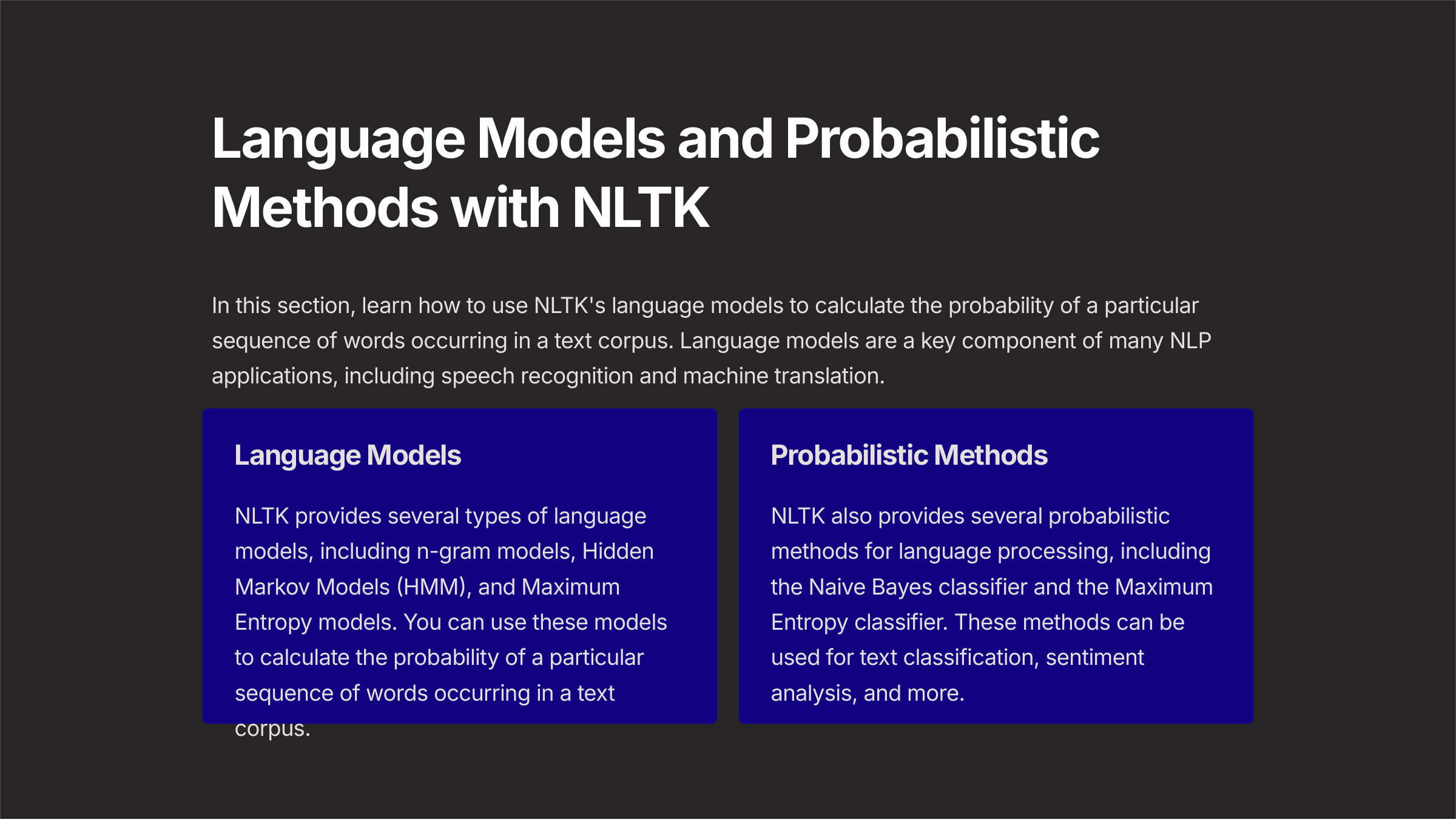

Language Models and Probabilistic Methods with NLTK
In this section, learn how to use NLTK's language models to calculate the probability of a particular sequence of words occurring in a text corpus. Language models are a key component of many NLP applications, including speech recognition and machine translation.

Language Models
Probabilistic Methods
NLTK provides several types of language models, including n-gram models, Hidden Markov Models (HMM), and Maximum Entropy models. You can use these models to calculate the probability of a particular sequence of words occurring in a text corpus.
NLTK also provides several probabilistic methods for language processing, including the Naive Bayes classifier and the Maximum Entropy classifier. These methods can be used for text classification, sentiment analysis, and more.